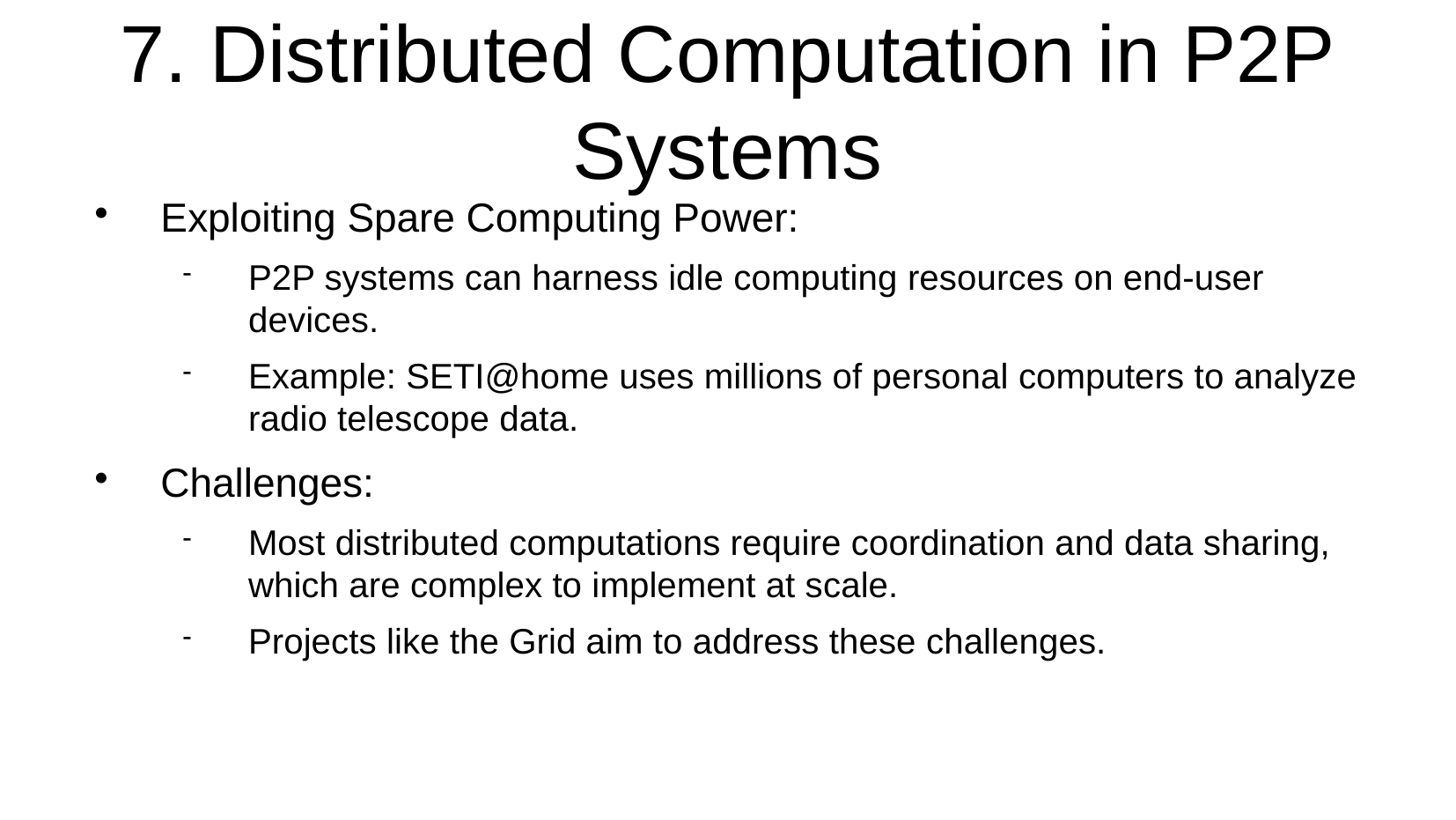

7. Distributed Computation in P2P Systems
Exploiting Spare Computing Power:
P2P systems can harness idle computing resources on end-user devices.
Example: SETI@home uses millions of personal computers to analyze radio telescope data.
Challenges:
Most distributed computations require coordination and data sharing, which are complex to implement at scale.
Projects like the Grid aim to address these challenges.